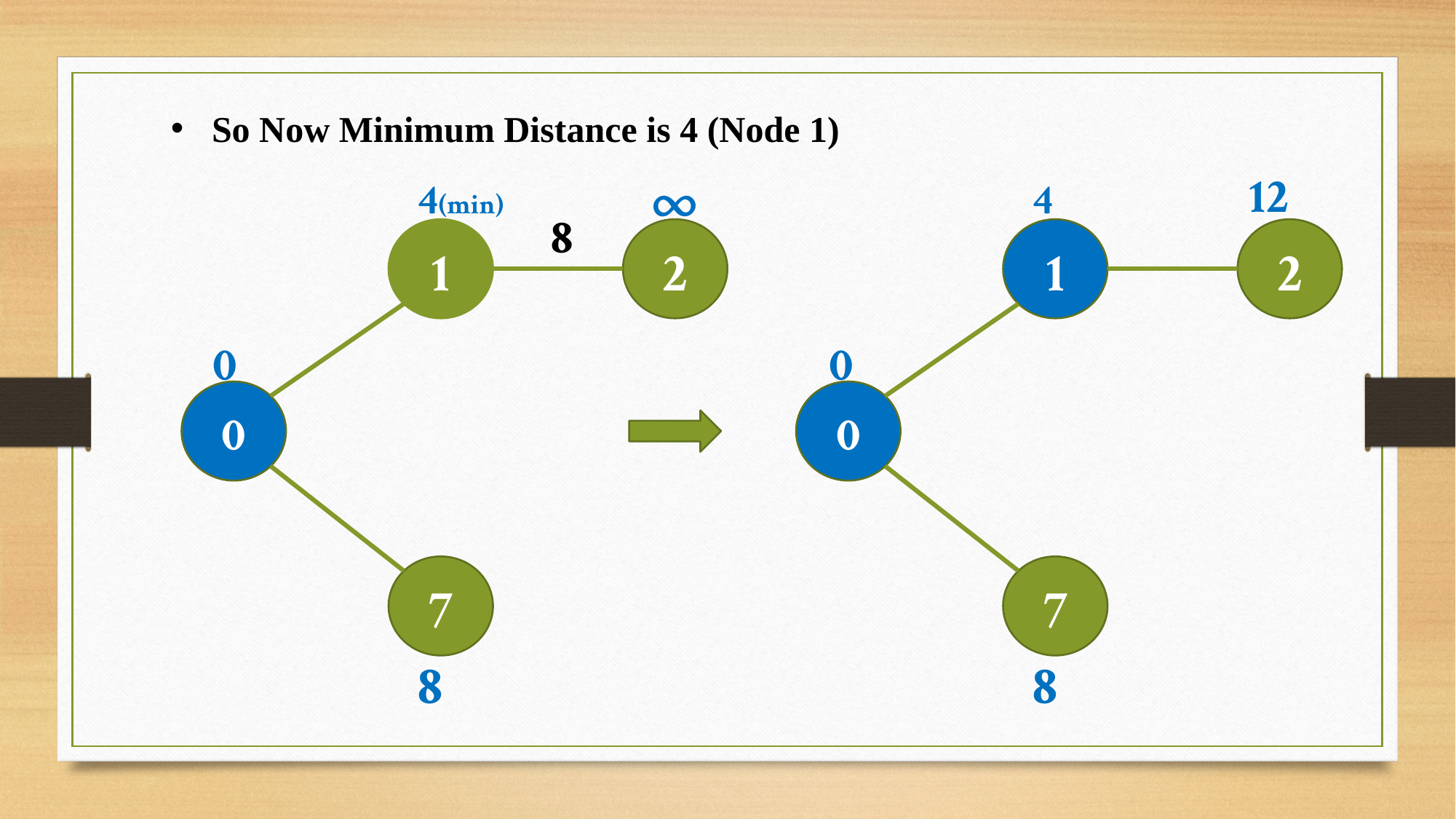

So Now Minimum Distance is 4 (Node 1)
∞
12
4(min)
4
8
1
2
1
2
0
0
0
0

7
7
8
8